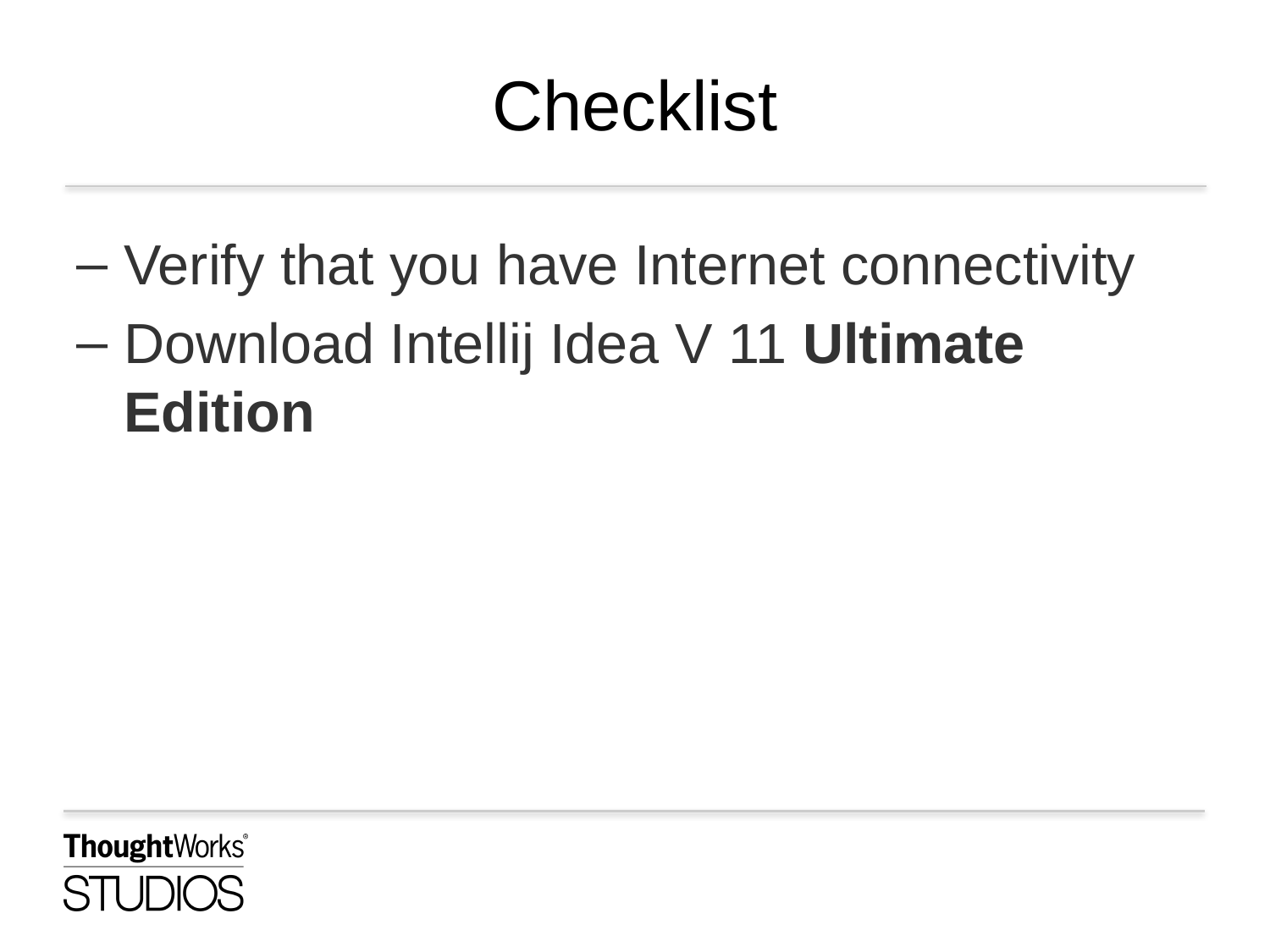

# Checklist
Verify that you have Internet connectivity
Download Intellij Idea V 11 Ultimate Edition